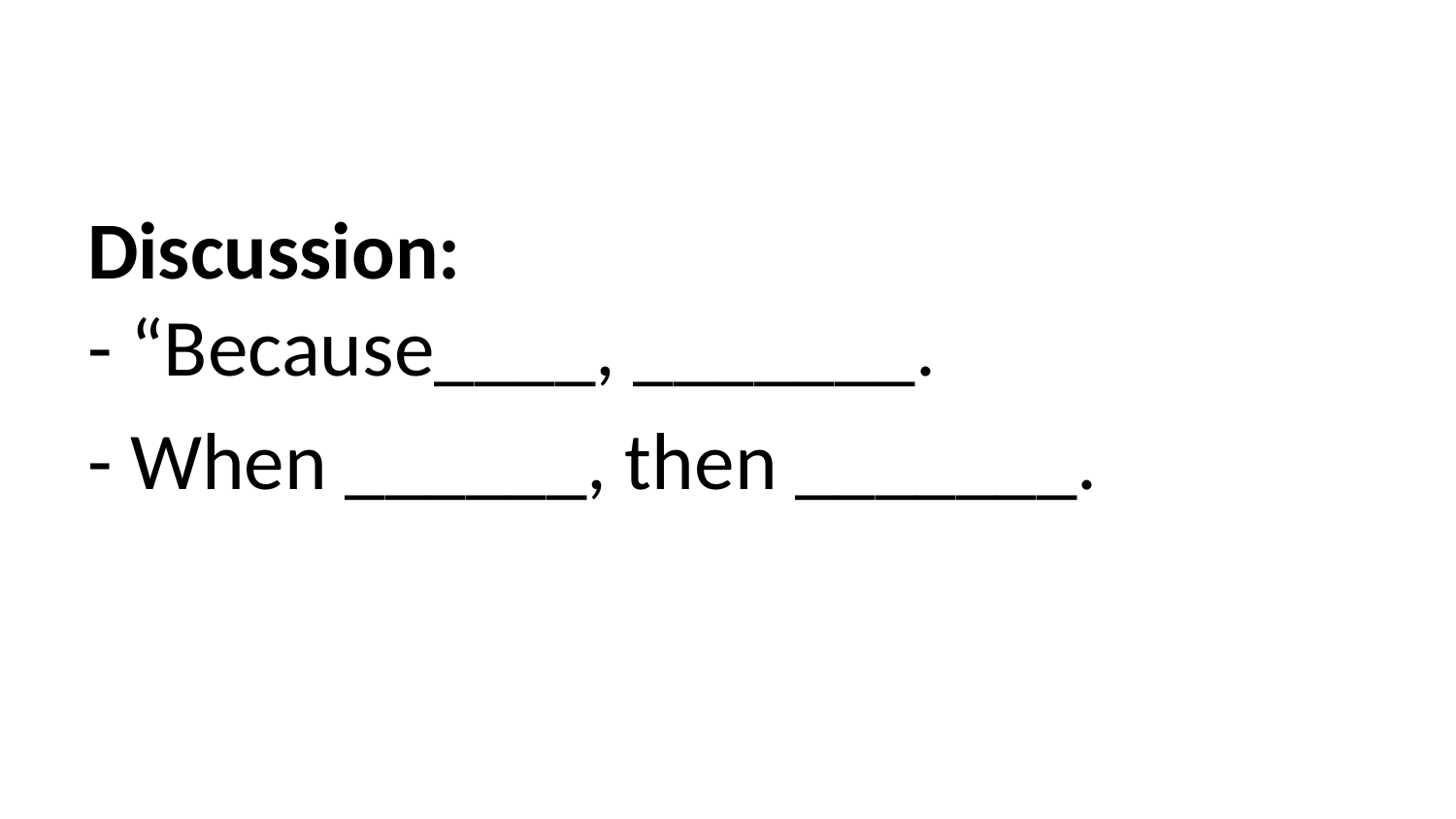

Discussion:
- “Because____, _______.
- When ______, then _______.